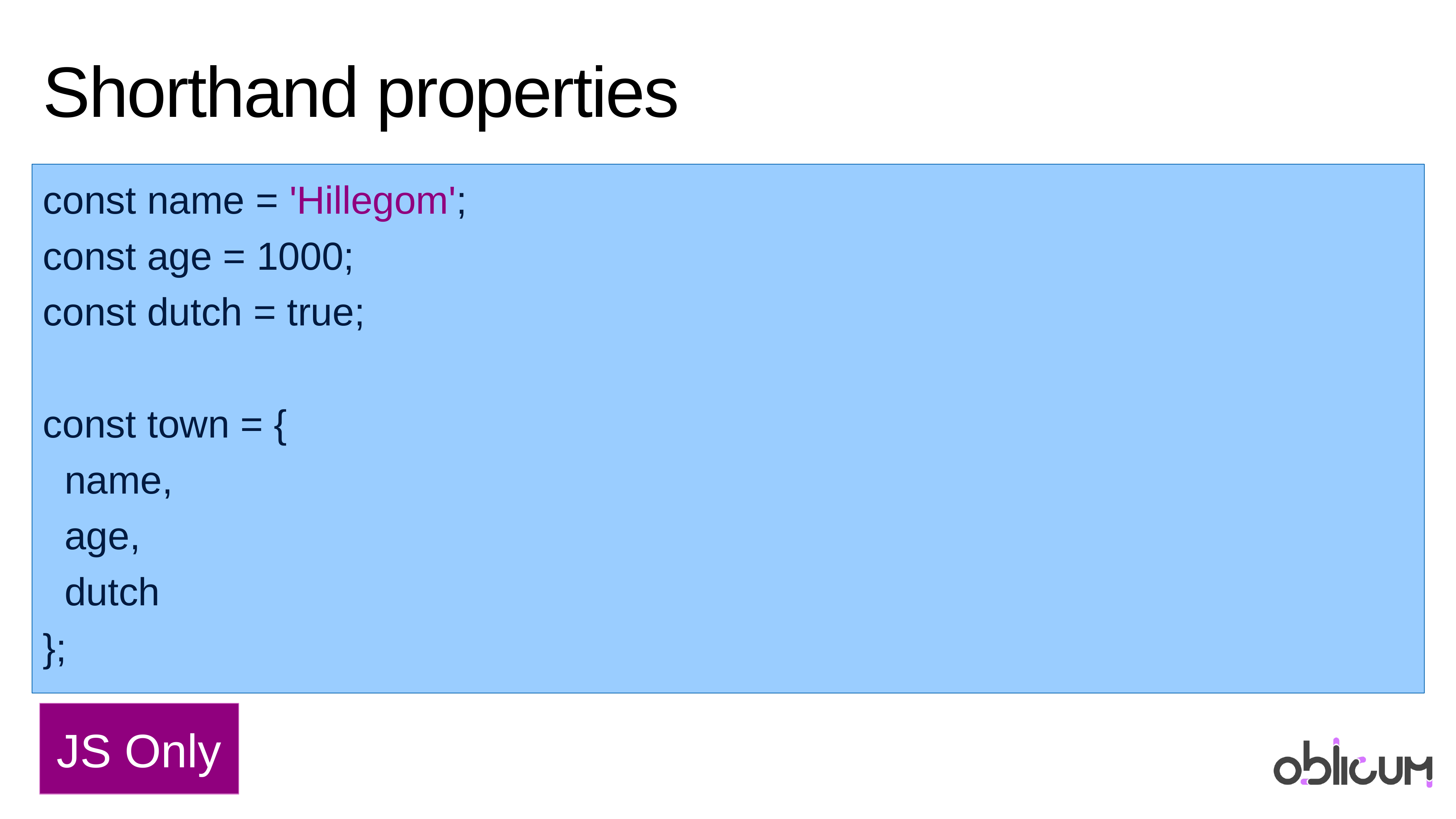

# Shorthand properties
const name = 'Hillegom';
const age = 1000;
const dutch = true;

const town = {
  name,
  age,
  dutch
};
JS Only